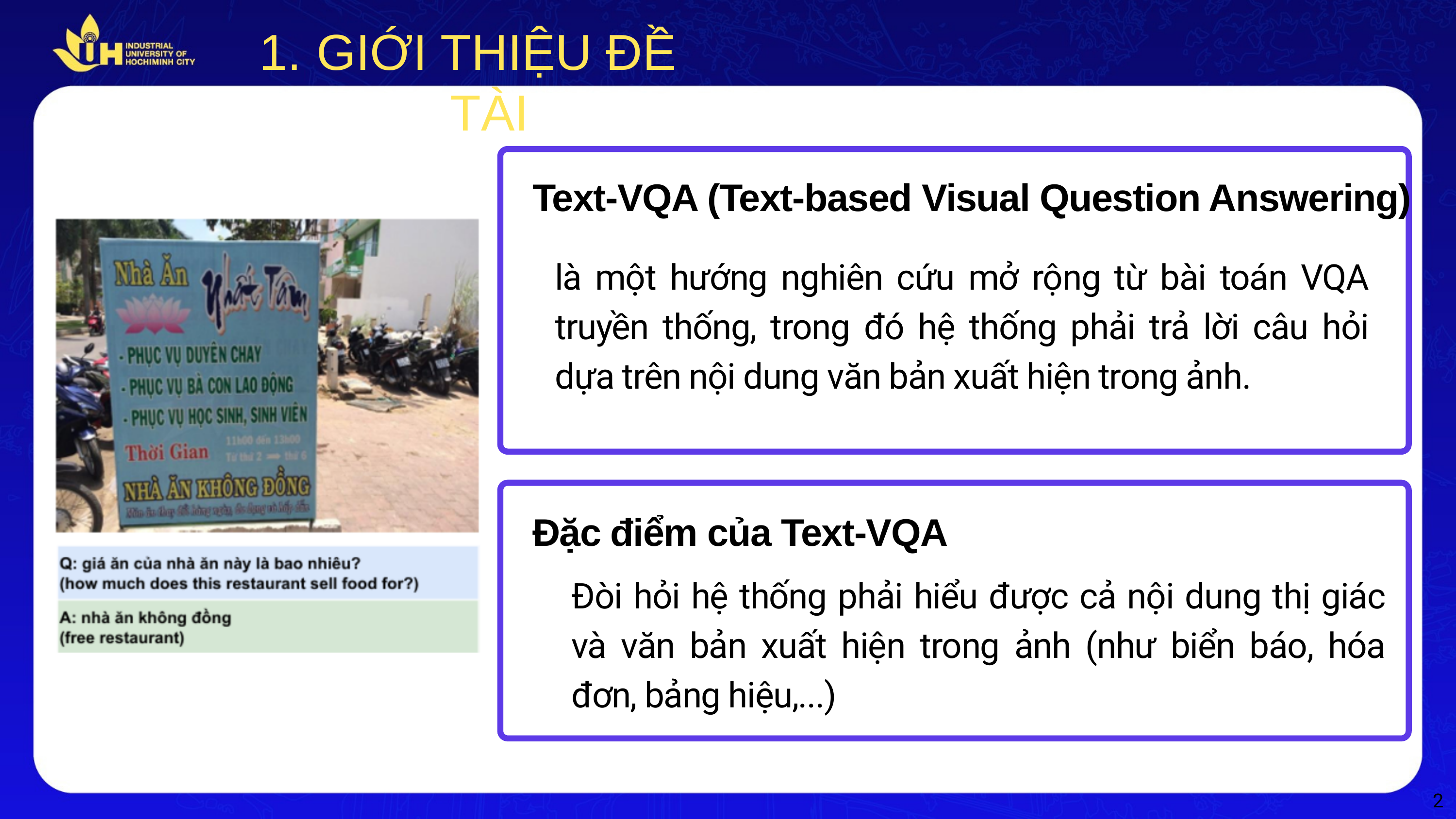

GIỚI THIỆU ĐỀ TÀI

Text-VQA (Text-based Visual Question Answering)

là một hướng nghiên cứu mở rộng từ bài toán VQA truyền thống, trong đó hệ thống phải trả lời câu hỏi dựa trên nội dung văn bản xuất hiện trong ảnh.

Đặc điểm của Text-VQA
Đòi hỏi hệ thống phải hiểu được cả nội dung thị giác và văn bản xuất hiện trong ảnh (như biển báo, hóa đơn, bảng hiệu,...)
2